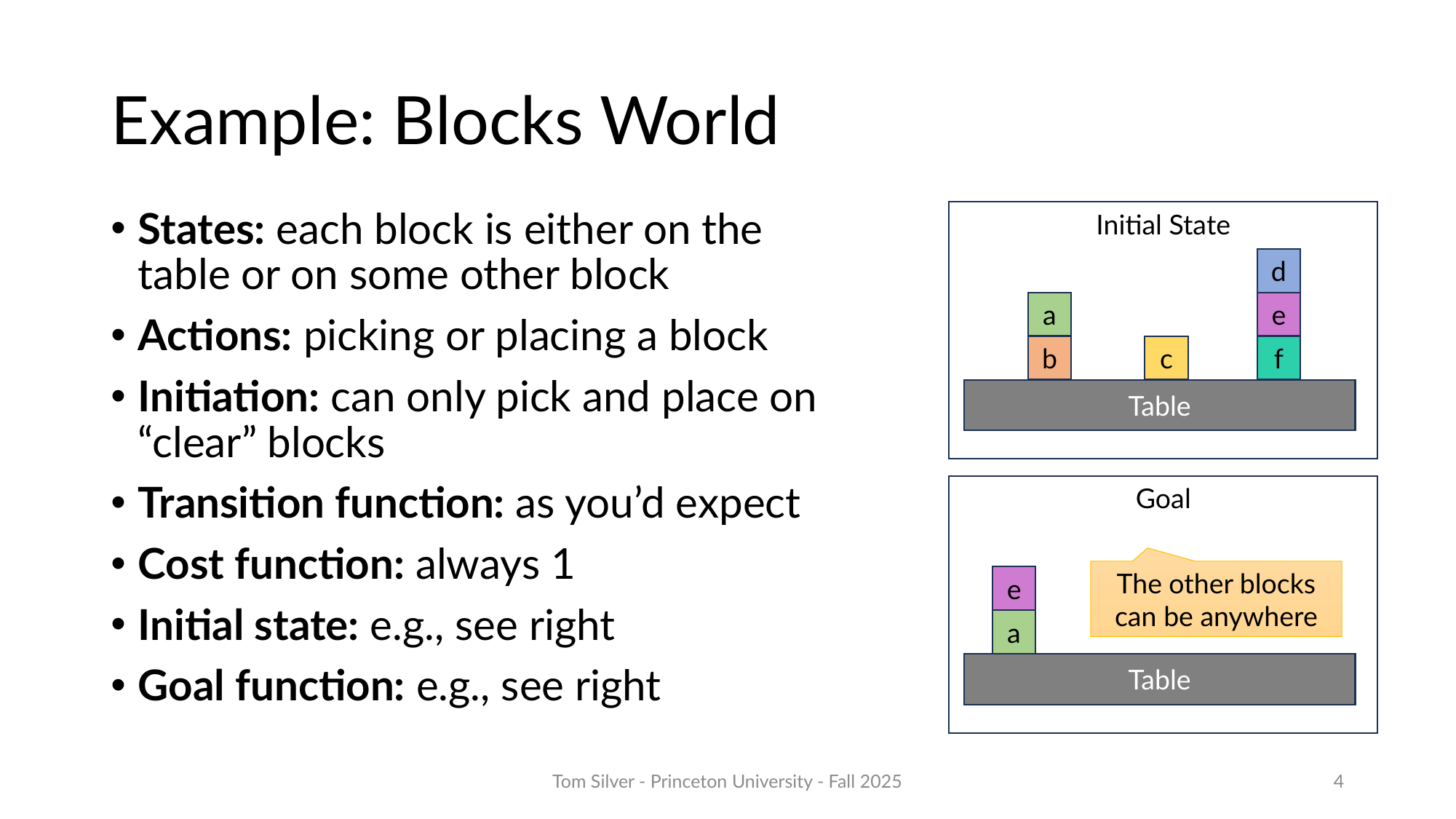

# Example: Blocks World
States: each block is either on the table or on some other block
Actions: picking or placing a block
Initiation: can only pick and place on “clear” blocks
Transition function: as you’d expect
Cost function: always 1
Initial state: e.g., see right
Goal function: e.g., see right
Initial State
d
a
e
b
c
f
Table
Goal
The other blocks can be anywhere
e
a
Table
Tom Silver - Princeton University - Fall 2025
4